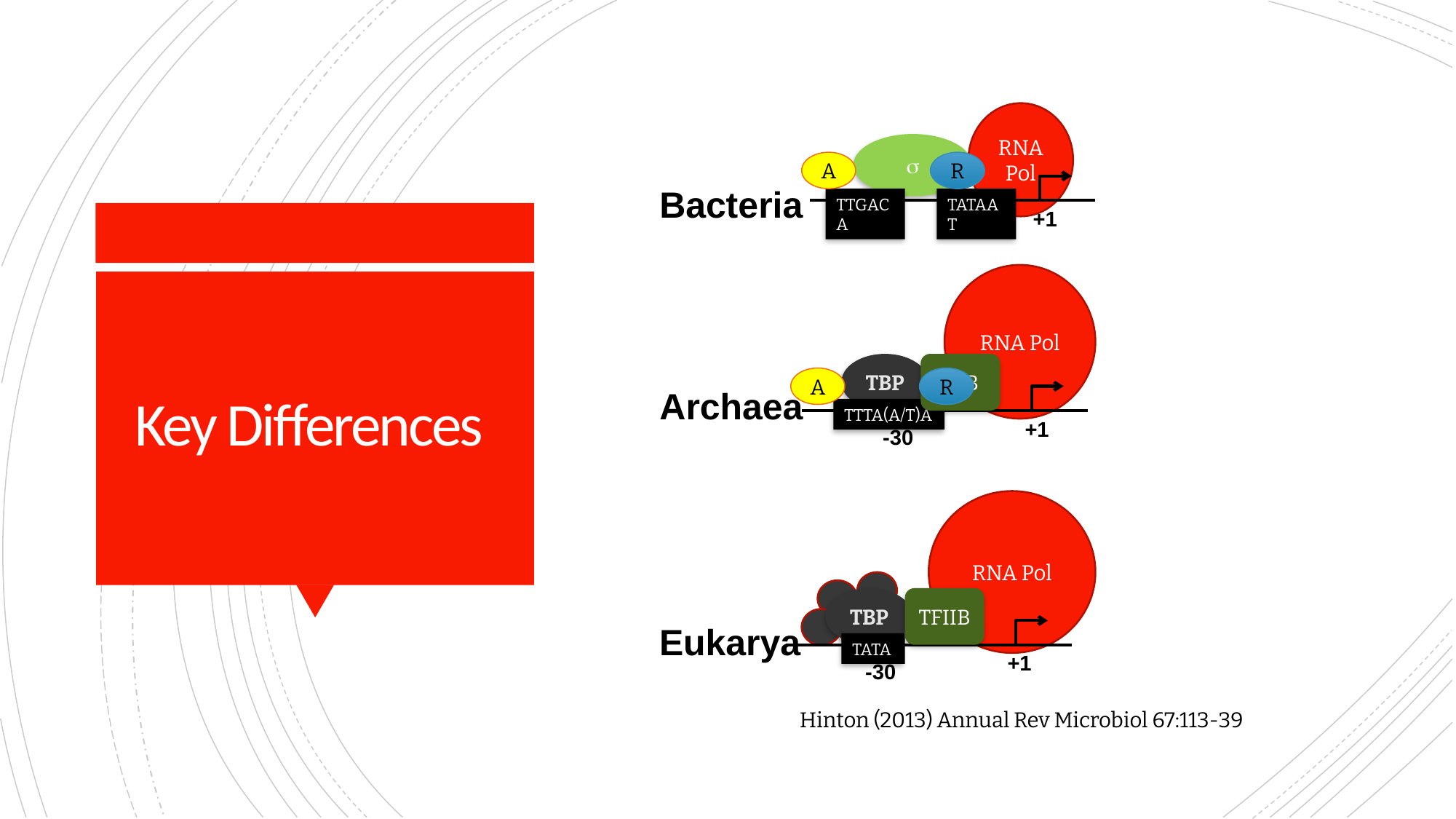

RNA Pol
σ
TATAAT
TTGACA
+1
-35
-10
A
R
Bacteria
RNA Pol
TBP
TFB
TTTA(A/T)A
+1
-30
A
R
Archaea
RNA Pol
TBP
TFIIB
TATA
+1
-30

Eukarya
# Key Differences
Hinton (2013) Annual Rev Microbiol 67:113-39